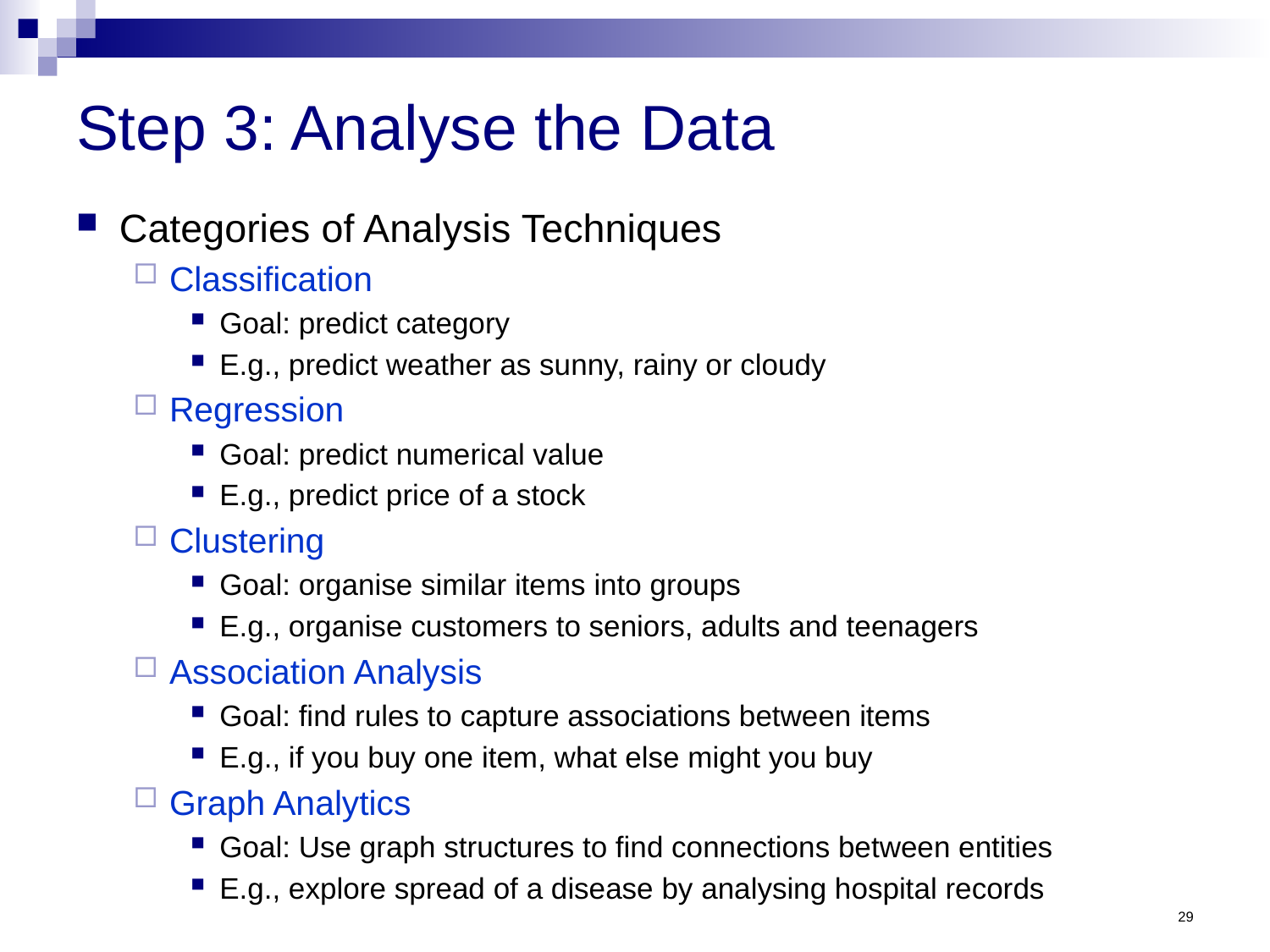

# Step 3: Analyse the Data
Categories of Analysis Techniques
Classification
Goal: predict category
E.g., predict weather as sunny, rainy or cloudy
Regression
Goal: predict numerical value
E.g., predict price of a stock
Clustering
Goal: organise similar items into groups
E.g., organise customers to seniors, adults and teenagers
Association Analysis
Goal: find rules to capture associations between items
E.g., if you buy one item, what else might you buy
Graph Analytics
Goal: Use graph structures to find connections between entities
E.g., explore spread of a disease by analysing hospital records
29